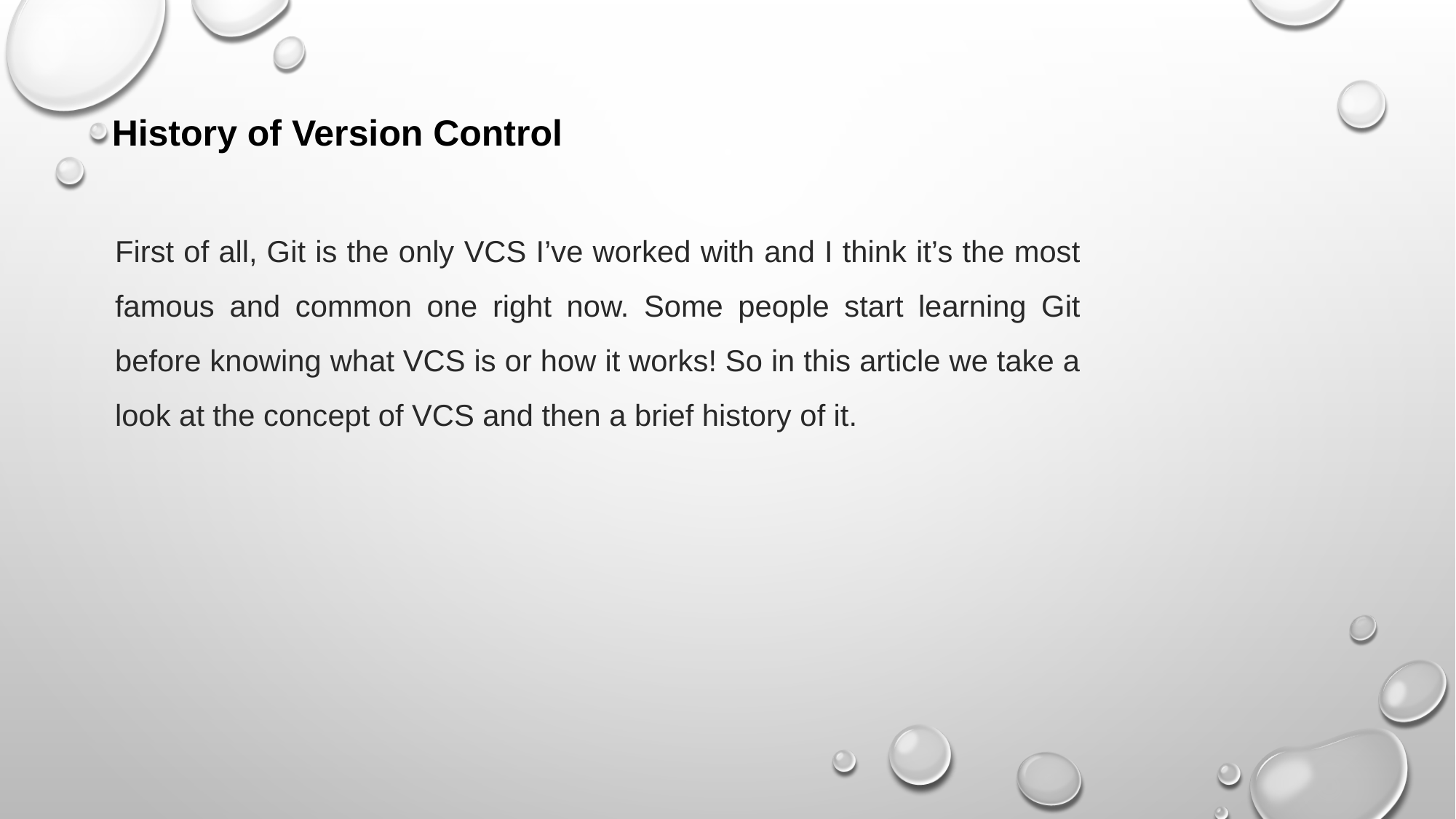

History of Version Control
First of all, Git is the only VCS I’ve worked with and I think it’s the most famous and common one right now. Some people start learning Git before knowing what VCS is or how it works! So in this article we take a look at the concept of VCS and then a brief history of it.